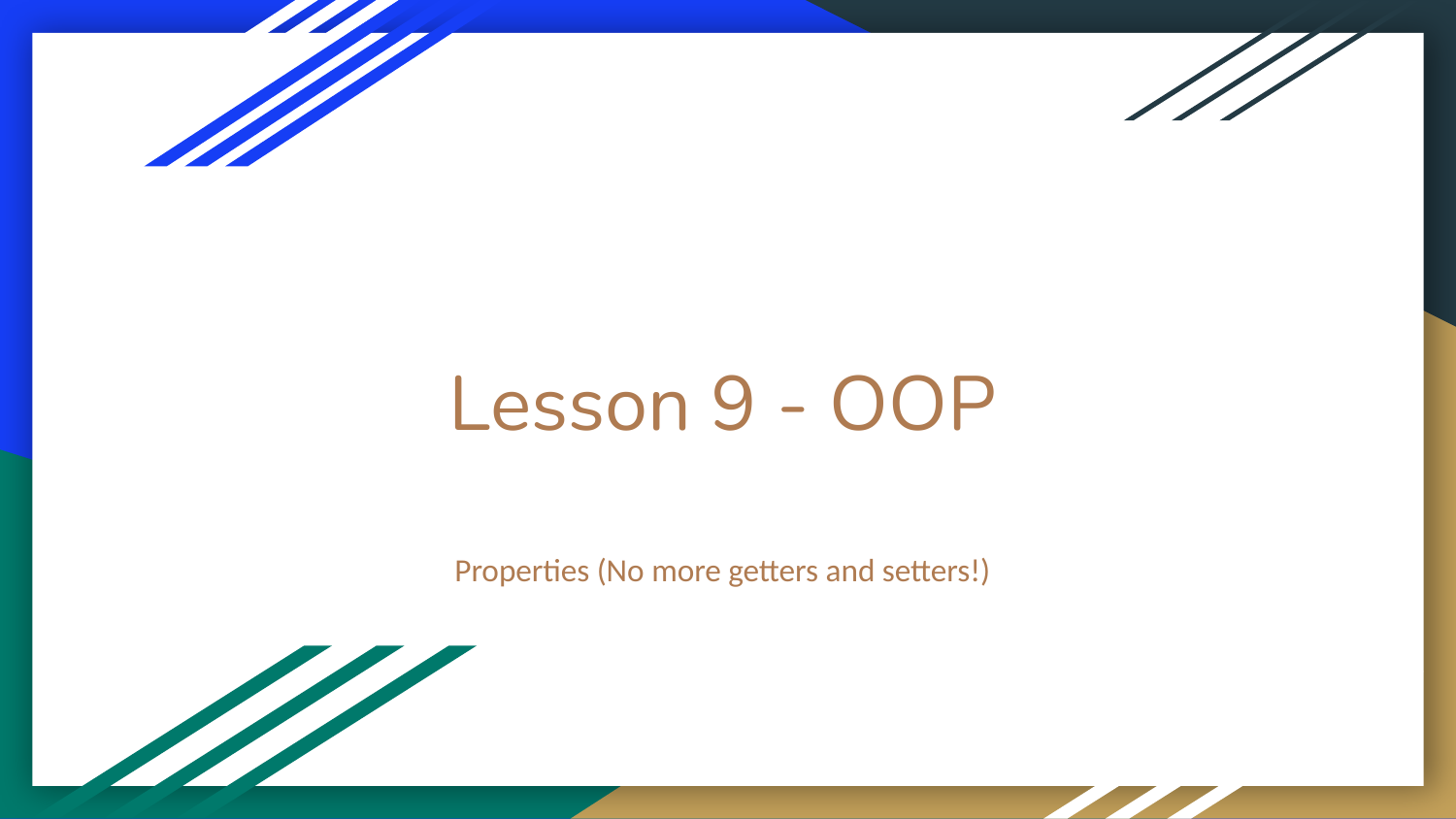

# Lesson 9 - OOP
Properties (No more getters and setters!)